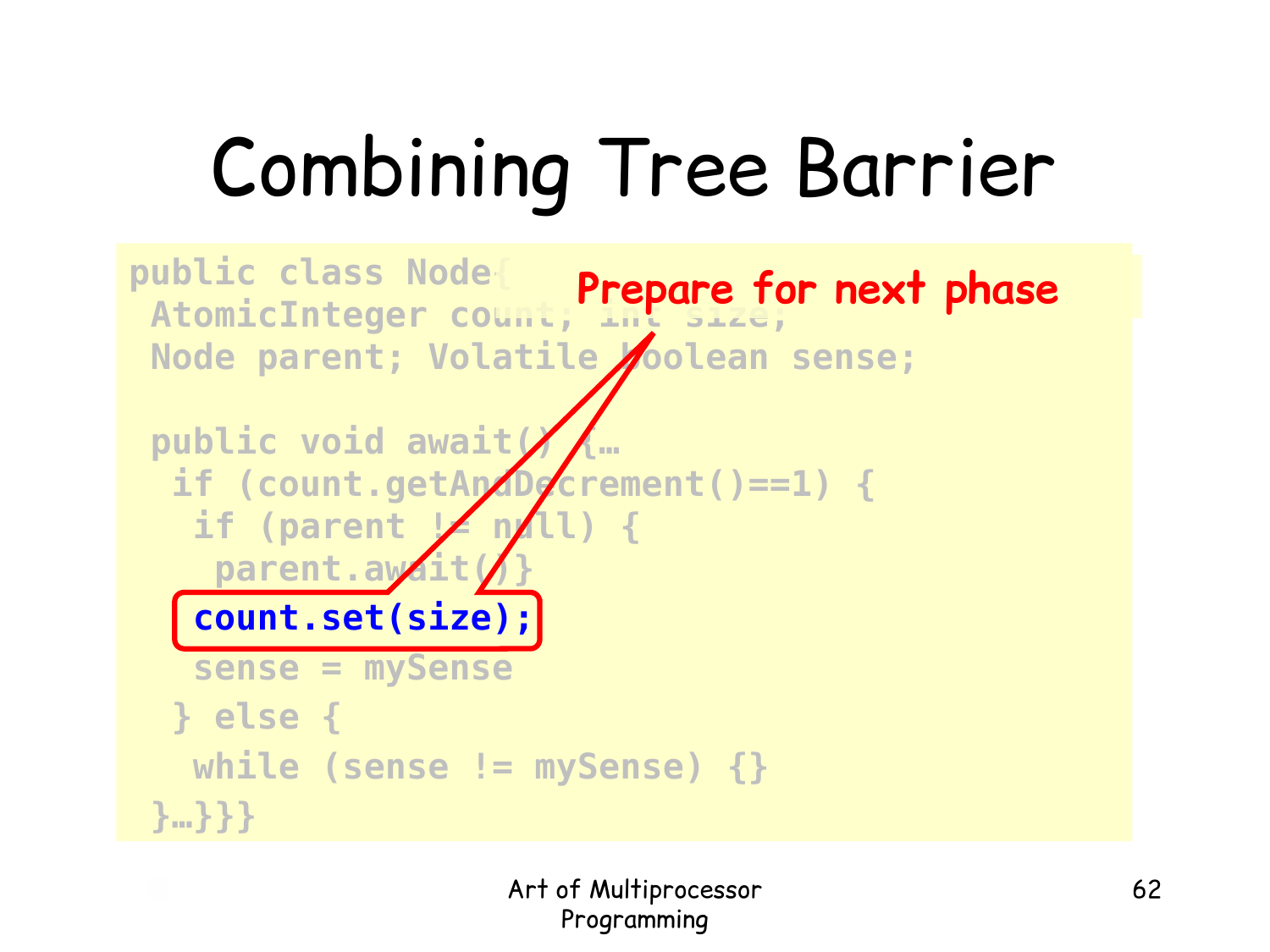

# Combining Tree Barrier
public class Node{
 AtomicInteger count; int size;
 Node parent; Volatile boolean sense;

 public void await() {…
  if (count.getAndDecrement()==1) {
   if (parent != null) {
    parent.await()}
   count.set(size);
   sense = mySense
  } else {
   while (sense != mySense) {}
 }…}}}
Prepare for next phase

Art of Multiprocessor Programming
62